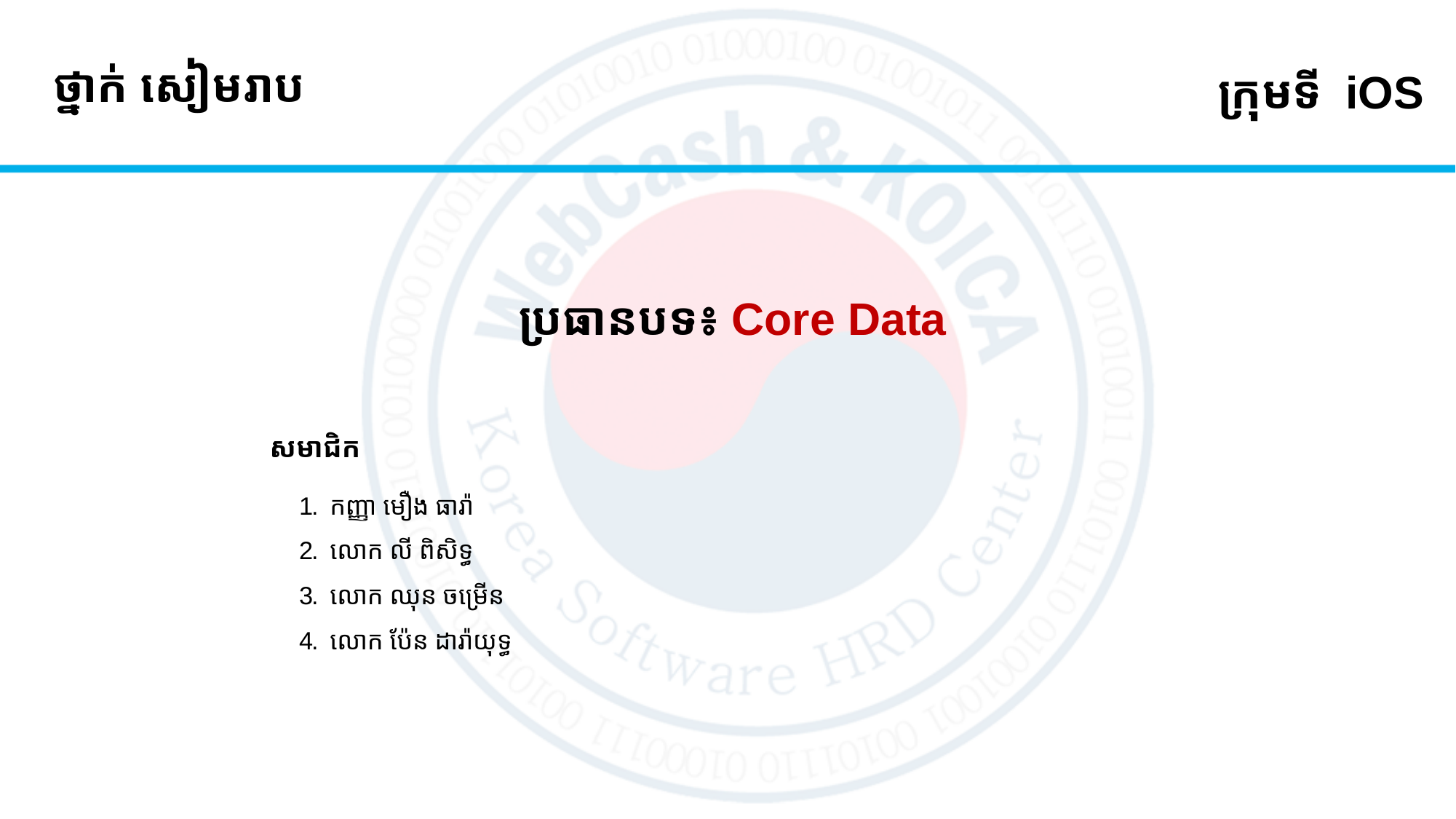

# ថ្នាក់ សៀមរាប
ក្រុមទី  iOS
ប្រធានបទ៖ Core Data
សមាជិក
កញ្ញា មឿង ធារ៉ា
លោក លី​ ពិសិទ្ធ
លោក​ ឈុន ចម្រើន
លោក ប៉ែន ដារ៉ាយុទ្ធ